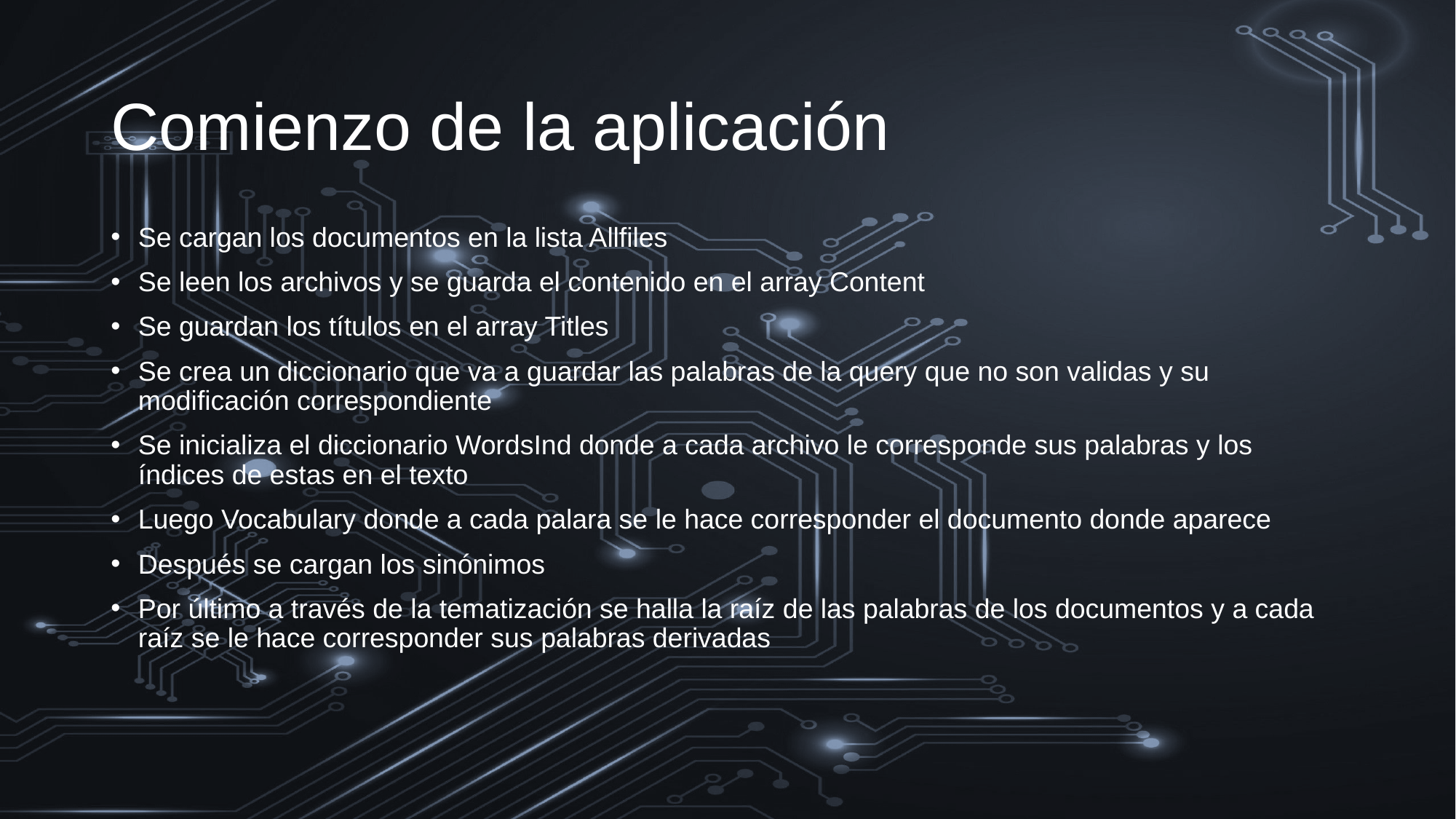

# Comienzo de la aplicación
Se cargan los documentos en la lista Allfiles
Se leen los archivos y se guarda el contenido en el array Content
Se guardan los títulos en el array Titles
Se crea un diccionario que va a guardar las palabras de la query que no son validas y su modificación correspondiente
Se inicializa el diccionario WordsInd donde a cada archivo le corresponde sus palabras y los índices de estas en el texto
Luego Vocabulary donde a cada palara se le hace corresponder el documento donde aparece
Después se cargan los sinónimos
Por último a través de la tematización se halla la raíz de las palabras de los documentos y a cada raíz se le hace corresponder sus palabras derivadas